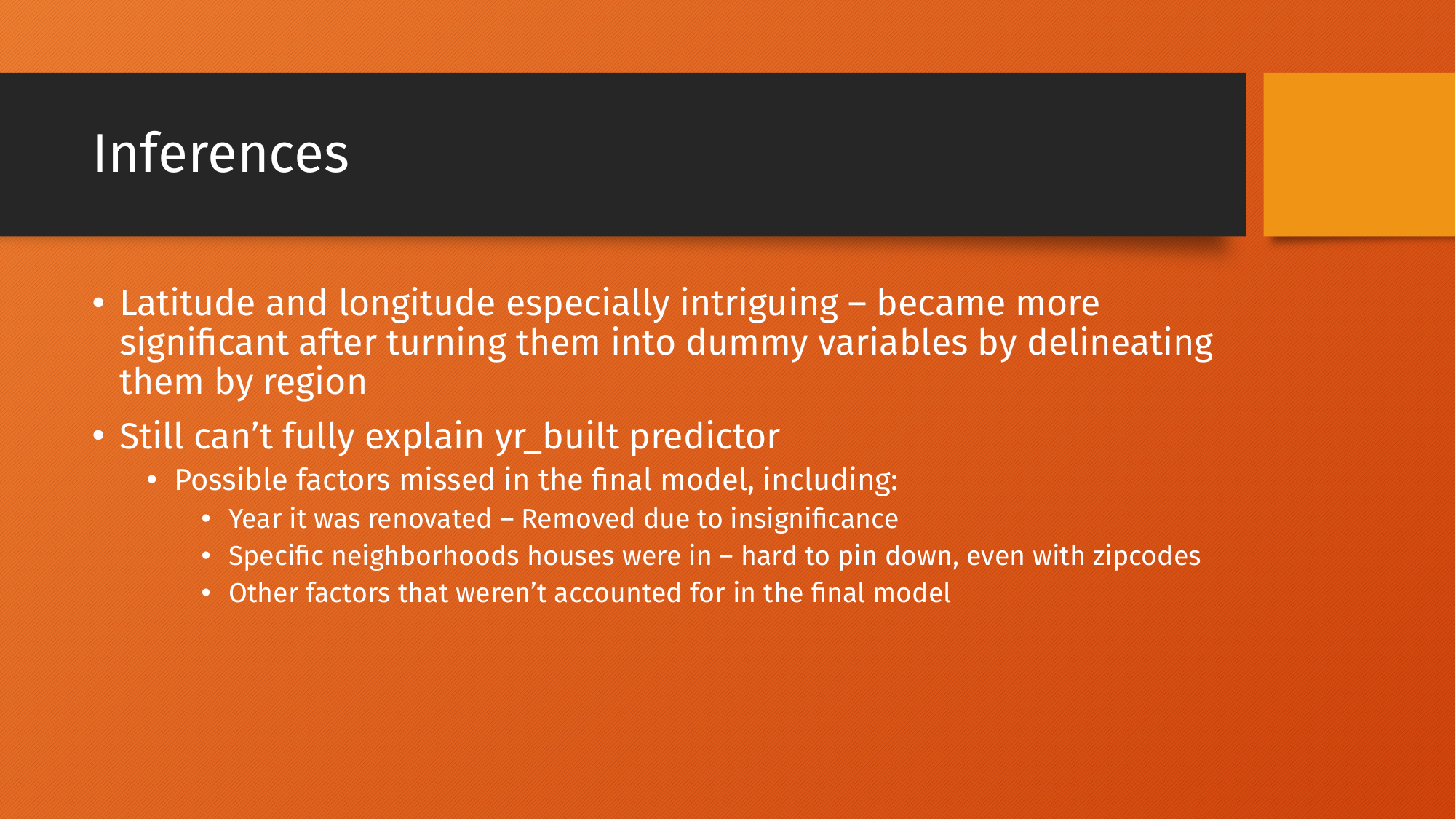

# Inferences
Latitude and longitude especially intriguing – became more significant after turning them into dummy variables by delineating them by region
Still can’t fully explain yr_built predictor
Possible factors missed in the final model, including:
Year it was renovated – Removed due to insignificance
Specific neighborhoods houses were in – hard to pin down, even with zipcodes
Other factors that weren’t accounted for in the final model